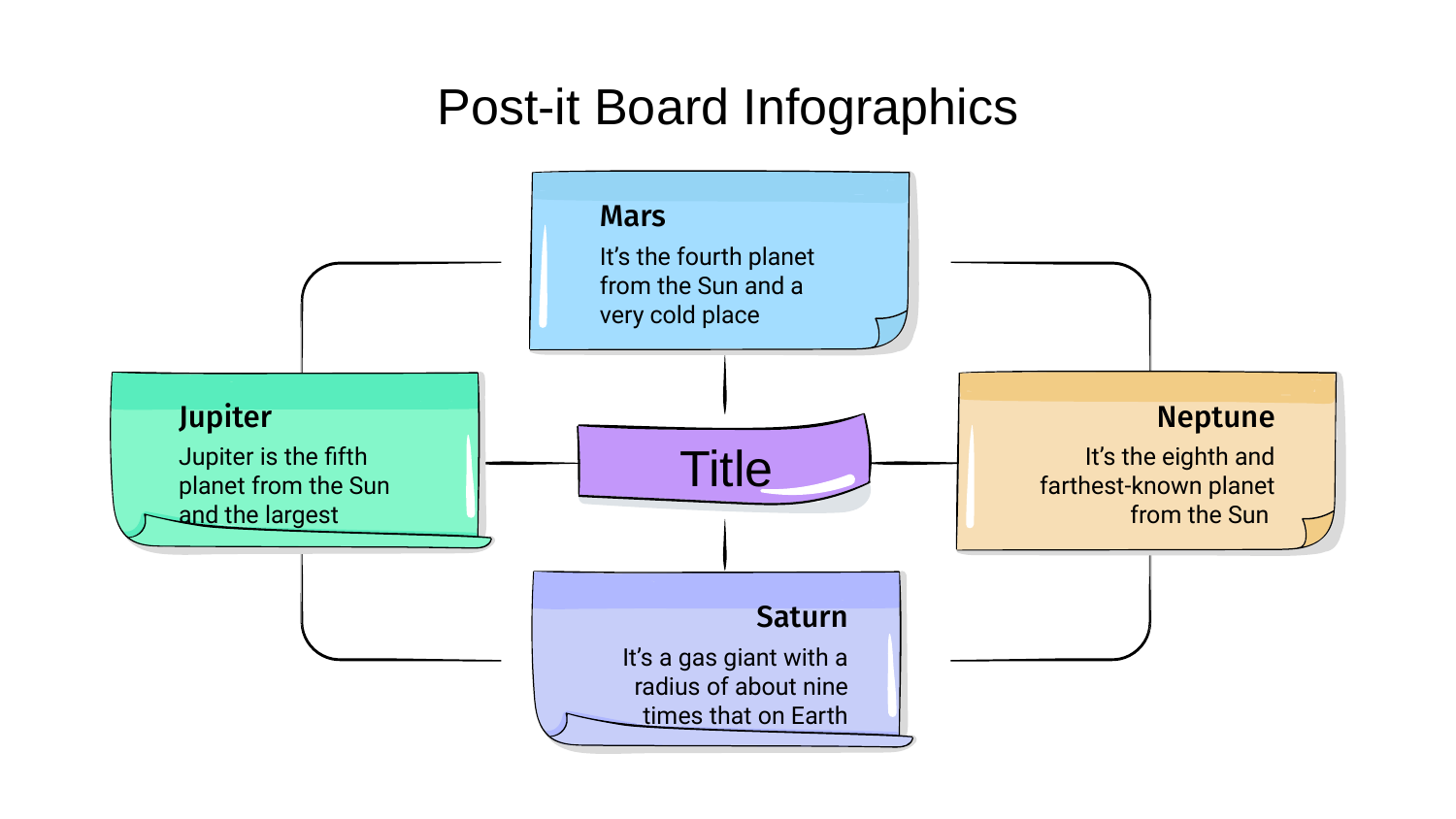

Post-it Board Infographics

Mars
It’s the fourth planet from the Sun and a very cold place

Jupiter
Neptune

Title
Jupiter is the fifth planet from the Sun and the largest
It’s the eighth and farthest-known planet from the Sun

Saturn
It’s a gas giant with a radius of about nine times that on Earth